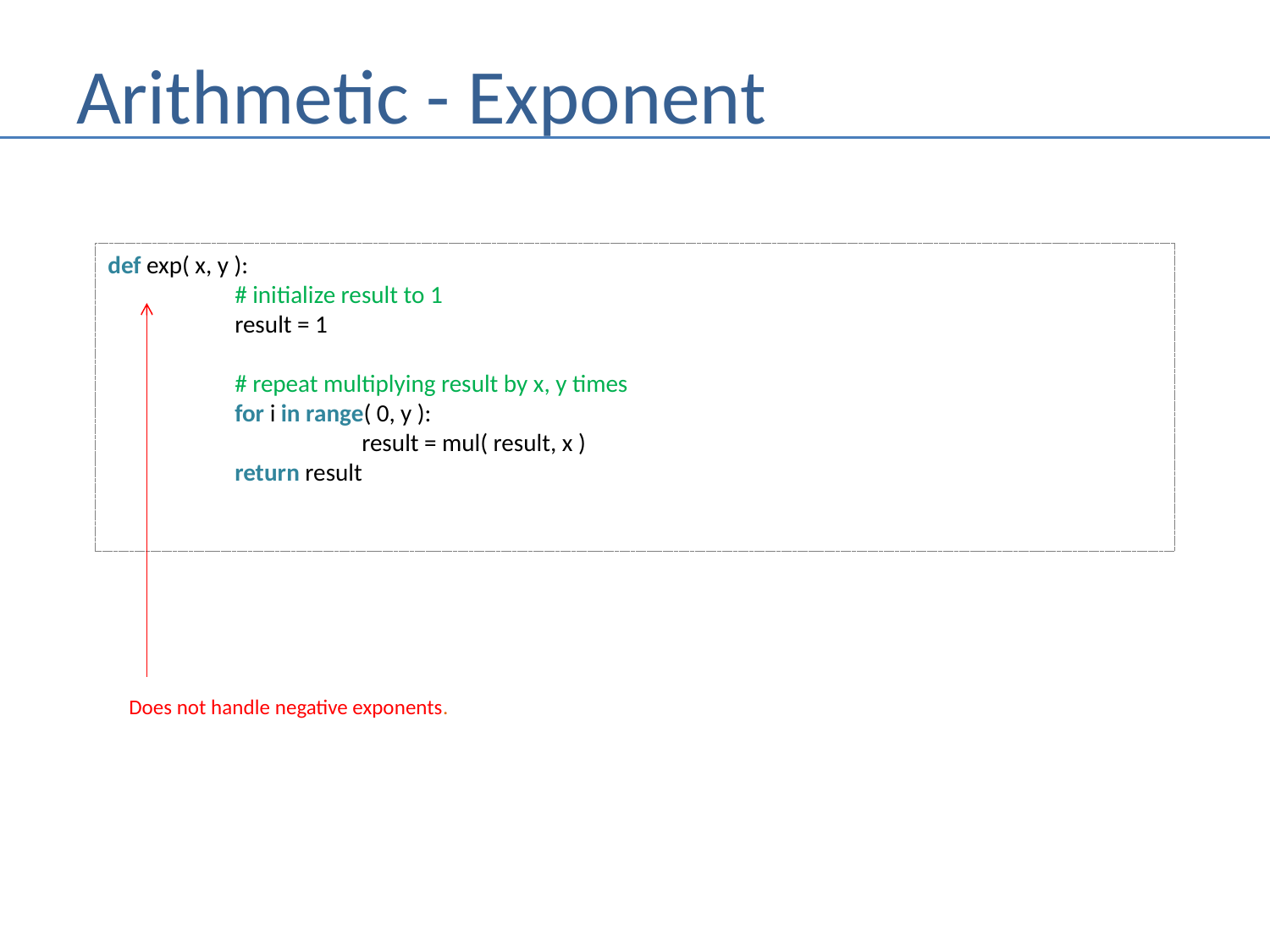

# Arithmetic - Exponent
def exp( x, y ):
	# initialize result to 1
	result = 1

	# repeat multiplying result by x, y times
	for i in range( 0, y ):
		result = mul( result, x )
	return result

Does not handle negative exponents.